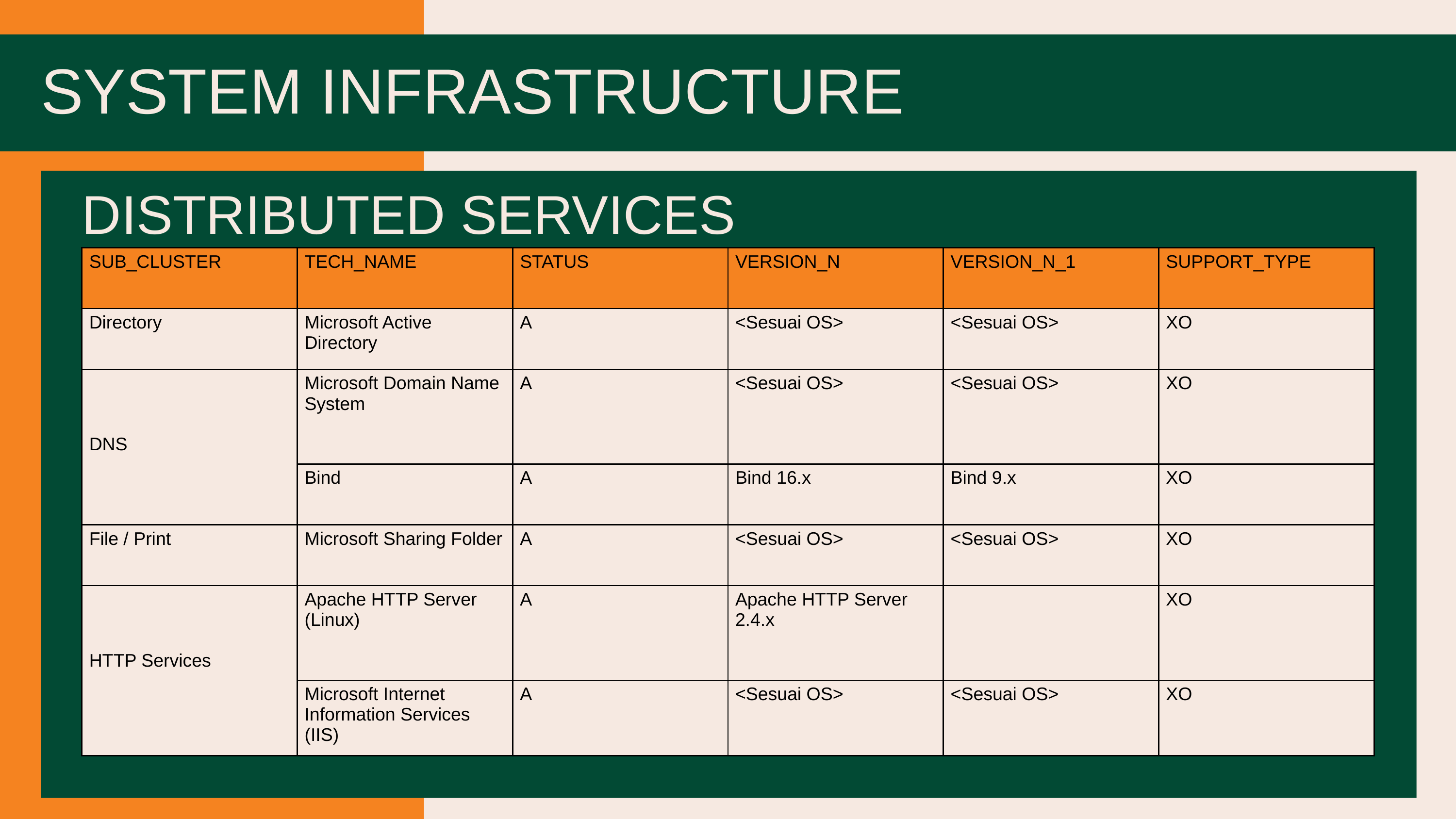

SYSTEM INFRASTRUCTURE

DISTRIBUTED SERVICES
| SUB\_CLUSTER | TECH\_NAME | STATUS | VERSION\_N | VERSION\_N\_1 | SUPPORT\_TYPE |
| --- | --- | --- | --- | --- | --- |
| Directory | Microsoft Active Directory | A | <Sesuai OS> | <Sesuai OS> | XO |
| DNS | Microsoft Domain Name System | A | <Sesuai OS> | <Sesuai OS> | XO |
|  | Bind | A | Bind 16.x | Bind 9.x | XO |
| File / Print | Microsoft Sharing Folder | A | <Sesuai OS> | <Sesuai OS> | XO |
| HTTP Services | Apache HTTP Server (Linux) | A | Apache HTTP Server 2.4.x |  | XO |
|  | Microsoft Internet Information Services (IIS) | A | <Sesuai OS> | <Sesuai OS> | XO |
PROTOTIPE LOGO 2
PROTOTIPE LOGO 2
PROTOTIPE LOGO 2